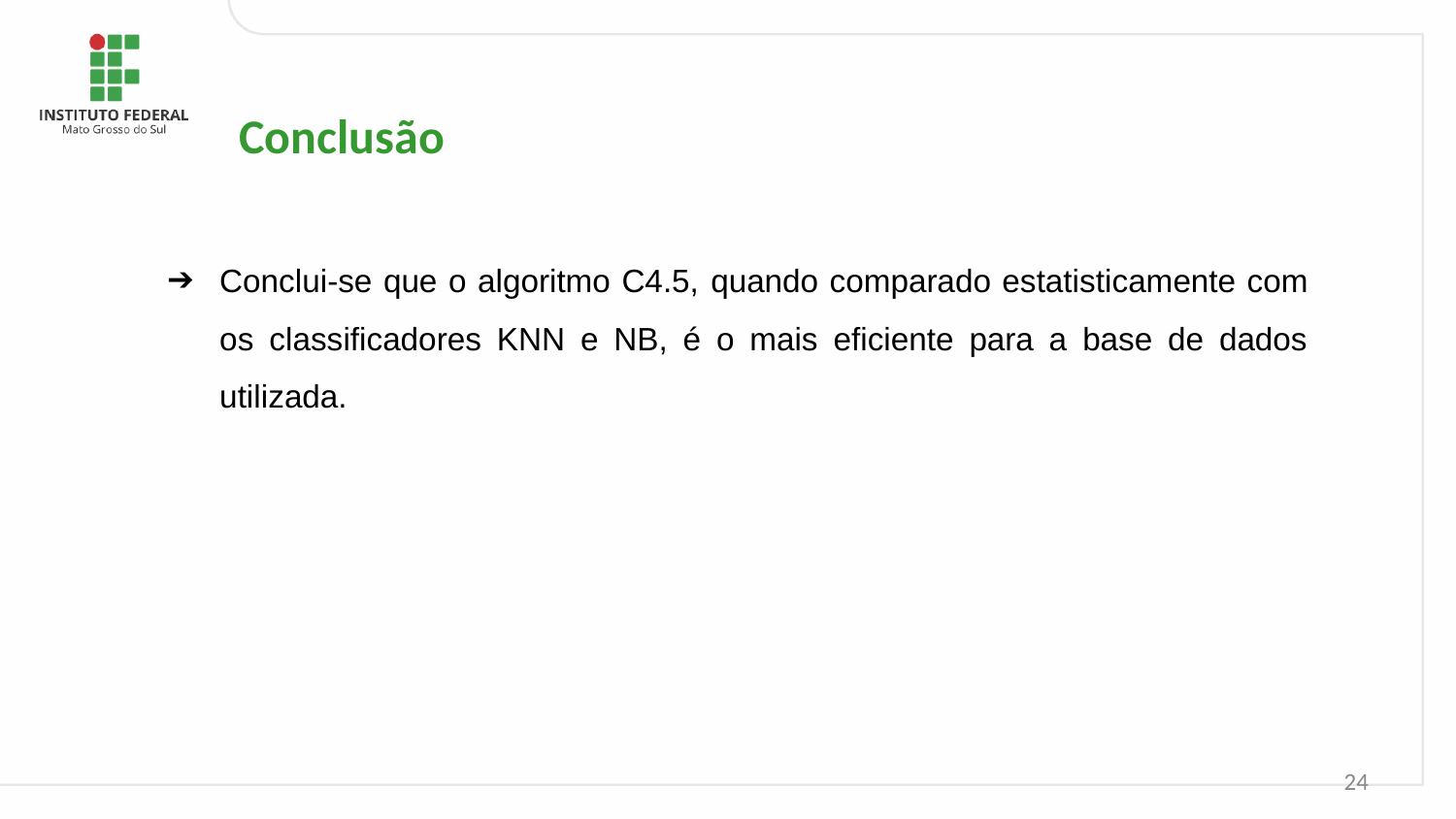

Conclusão

Conclui-se que o algoritmo C4.5, quando comparado estatisticamente com os classificadores KNN e NB, é o mais eficiente para a base de dados utilizada.
24